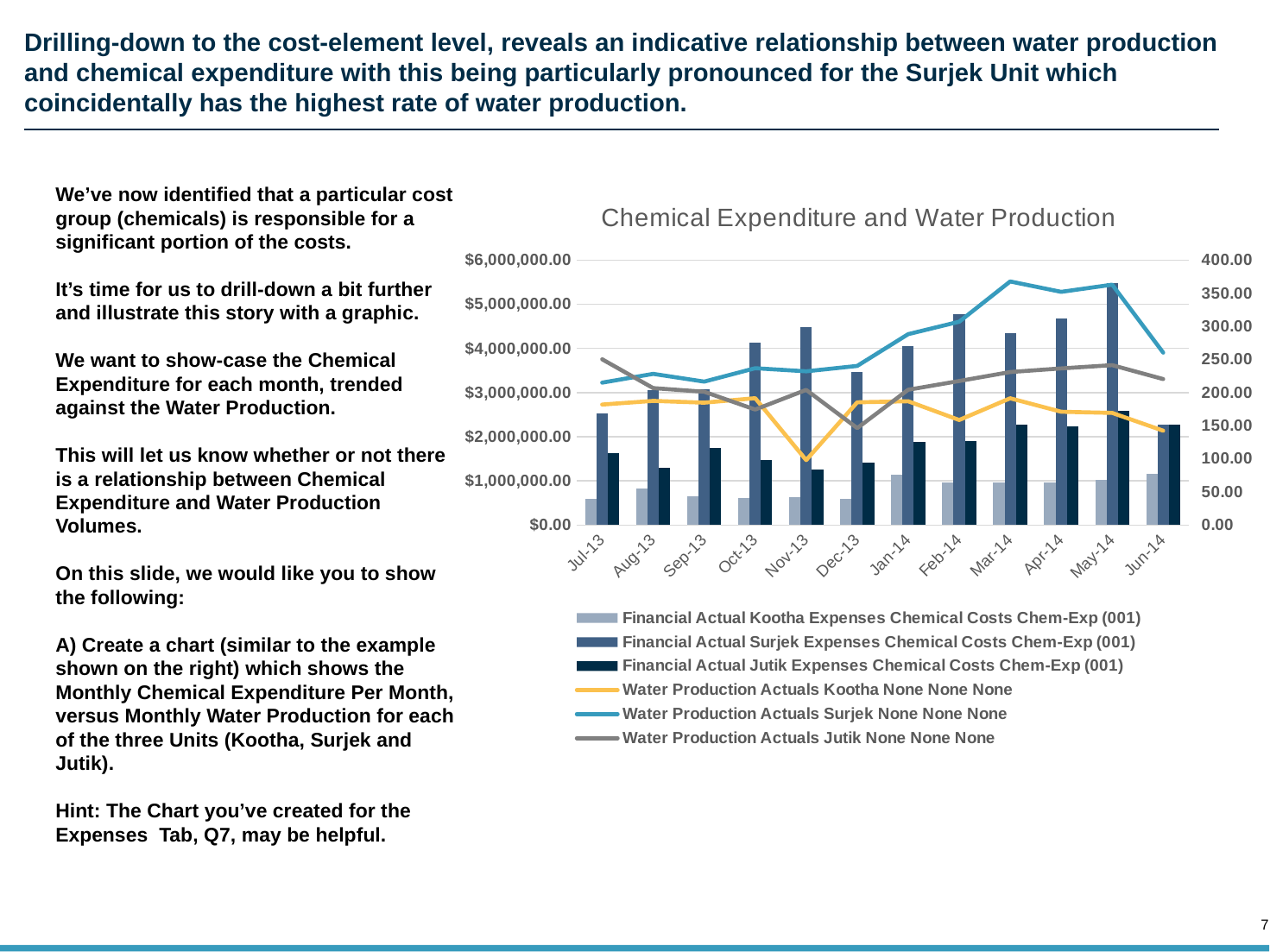

# Drilling-down to the cost-element level, reveals an indicative relationship between water production and chemical expenditure with this being particularly pronounced for the Surjek Unit which coincidentally has the highest rate of water production.
We’ve now identified that a particular cost group (chemicals) is responsible for a significant portion of the costs.
It’s time for us to drill-down a bit further and illustrate this story with a graphic.
We want to show-case the Chemical Expenditure for each month, trended against the Water Production.

This will let us know whether or not there is a relationship between Chemical Expenditure and Water Production Volumes.
On this slide, we would like you to show the following:
A) Create a chart (similar to the example shown on the right) which shows the Monthly Chemical Expenditure Per Month, versus Monthly Water Production for each of the three Units (Kootha, Surjek and Jutik).

Hint: The Chart you’ve created for the Expenses  Tab, Q7, may be helpful.

### Chart: Chemical Expenditure and Water Production

| Category | Financial Actual | Financial Actual | Financial Actual | Water Production Actuals | Water Production Actuals | Water Production Actuals |
|---|---|---|---|---|---|---|
| 41456 | 593751.8407713731 | 2533034.5131168 | 1625596.3356633 | 181.933291 | 214.968999 | 250.24199099999998 |
| 41487 | 820393.0340141249 | 3051574.16256 | 1295067.8472731998 | 187.443943 | 228.199051 | 206.740703 |
| 41518 | 642291.5821286233 | 3084202.7580672004 | 1750624.8818057997 | 184.773657 | 216.53646700000002 | 201.23546099999996 |
| 41548 | 609639.9728883749 | 4135202.765971201 | 1472529.3869285996 | 191.541093 | 236.760276 | 174.369566 |
| 41579 | 626073.16897125 | 4473275.894841599 | 1252200.49239285 | 98.096062 | 232.052864 | 204.09105 |
| 41609 | 602153.3778975001 | 3464957.926080001 | 1406782.6738875 | 185.306853 | 240.21016 | 146.356666 |
| 41640 | 1146143.9846999997 | 4049642.8266000003 | 1877449.5046125 | 186.901439 | 288.160549 | 204.20249700000002 |
| 41671 | 964931.8375124999 | 4767948.2214 | 1912219.17504375 | 158.586765 | 306.884524 | 217.43019900000002 |
| 41699 | 962733.9579 | 4346722.8083999995 | 2266625.1980531253 | 191.403676 | 367.65100600000005 | 230.9822 |
| 41730 | 964825.2176062498 | 4671541.127400001 | 2234200.574425 | 171.057864 | 351.990166 | 236.441136 |
| 41760 | 1024534.78359375 | 5478104.604000001 | 2593715.6428375 | 169.286999 | 362.822 | 241.407369 |
| 41791 | 1168045.22566875 | 2269805.16672 | 2274807.7859325004 | 142.508717 | 260.3123 | 220.380334 |